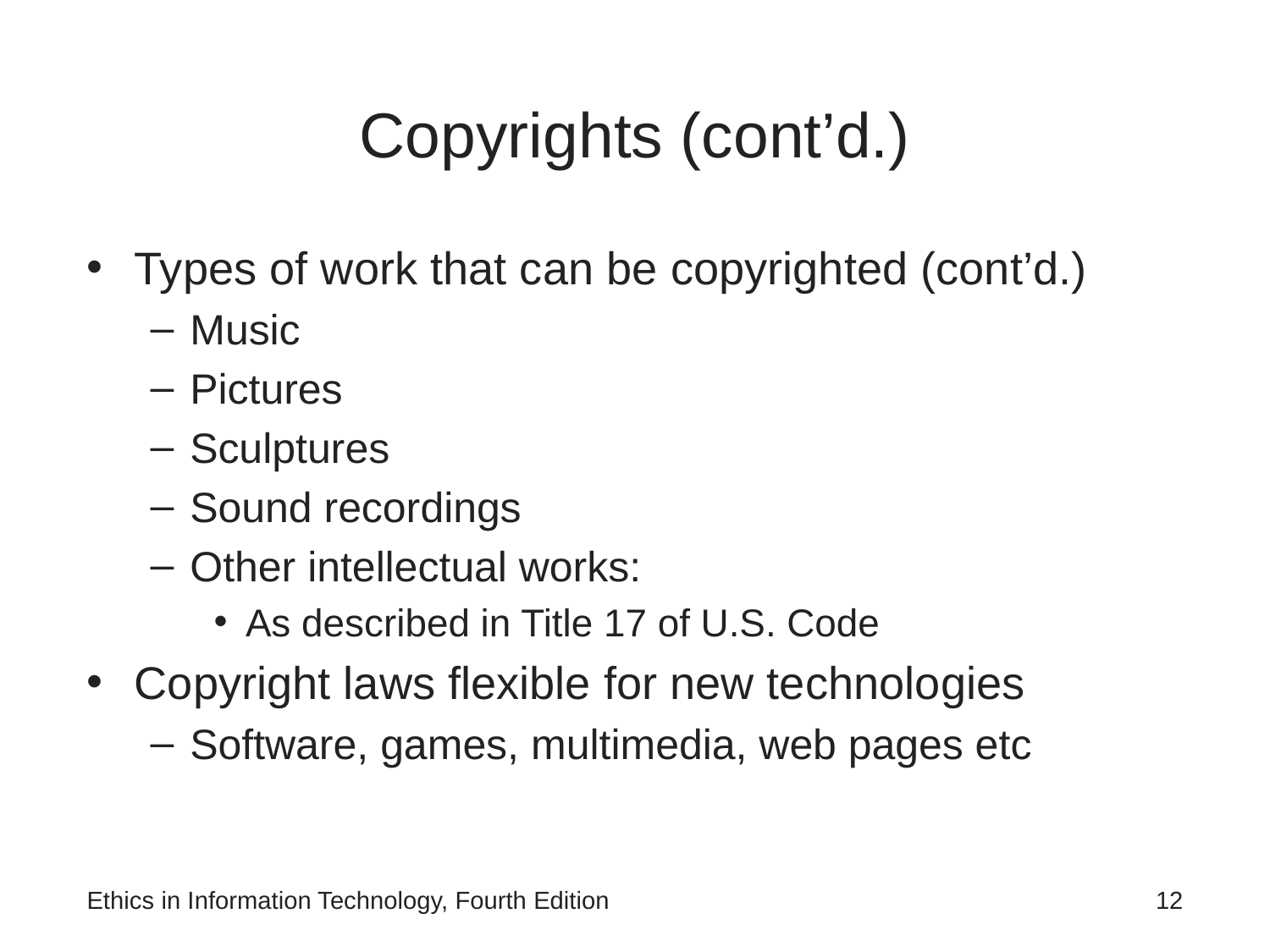

# Copyrights (cont’d.)
Types of work that can be copyrighted (cont’d.)
Music
Pictures
Sculptures
Sound recordings
Other intellectual works:
As described in Title 17 of U.S. Code
Copyright laws flexible for new technologies
Software, games, multimedia, web pages etc
Ethics in Information Technology, Fourth Edition
12